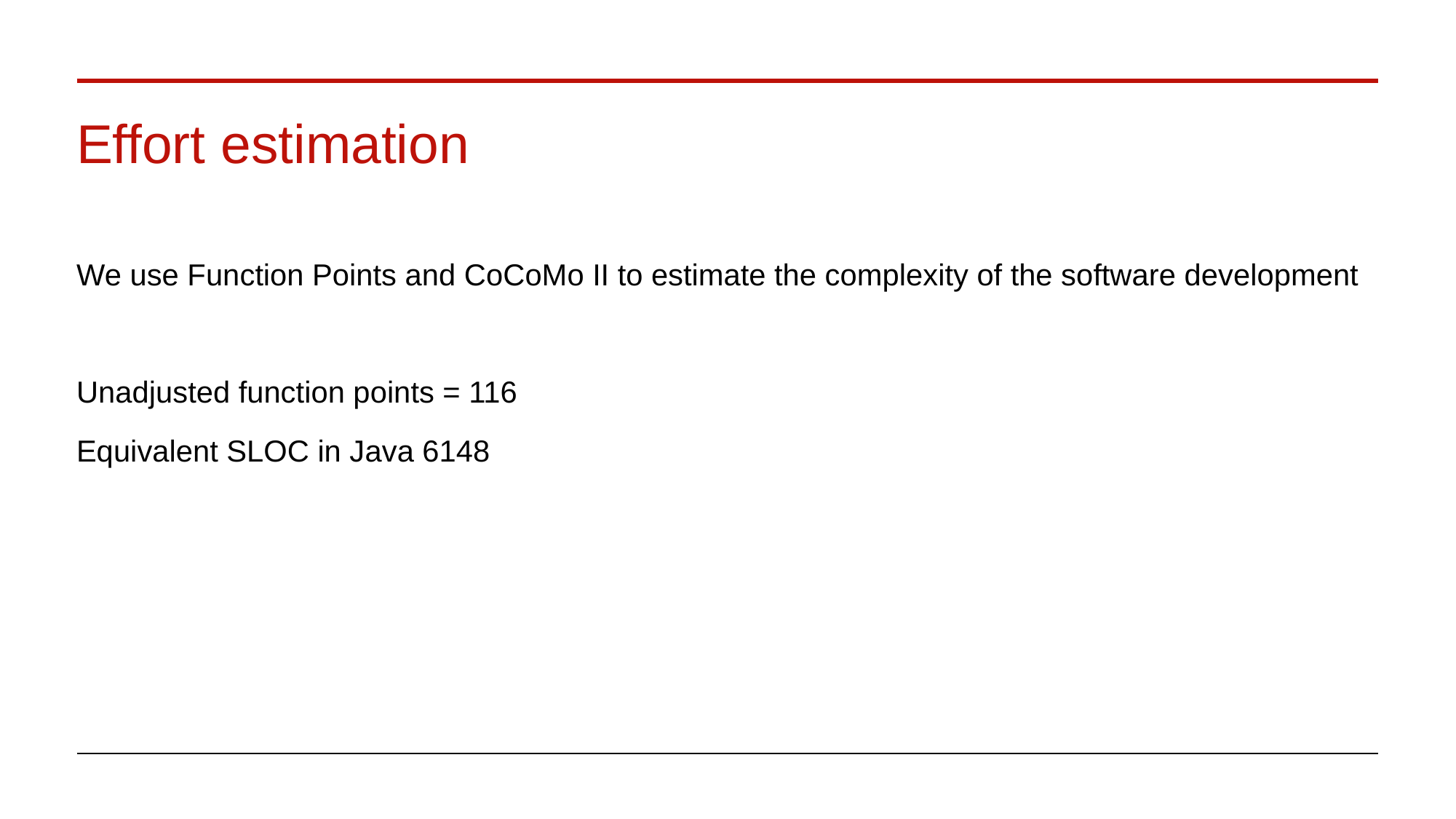

# Effort estimation
We use Function Points and CoCoMo II to estimate the complexity of the software development

Unadjusted function points = 116
Equivalent SLOC in Java 6148